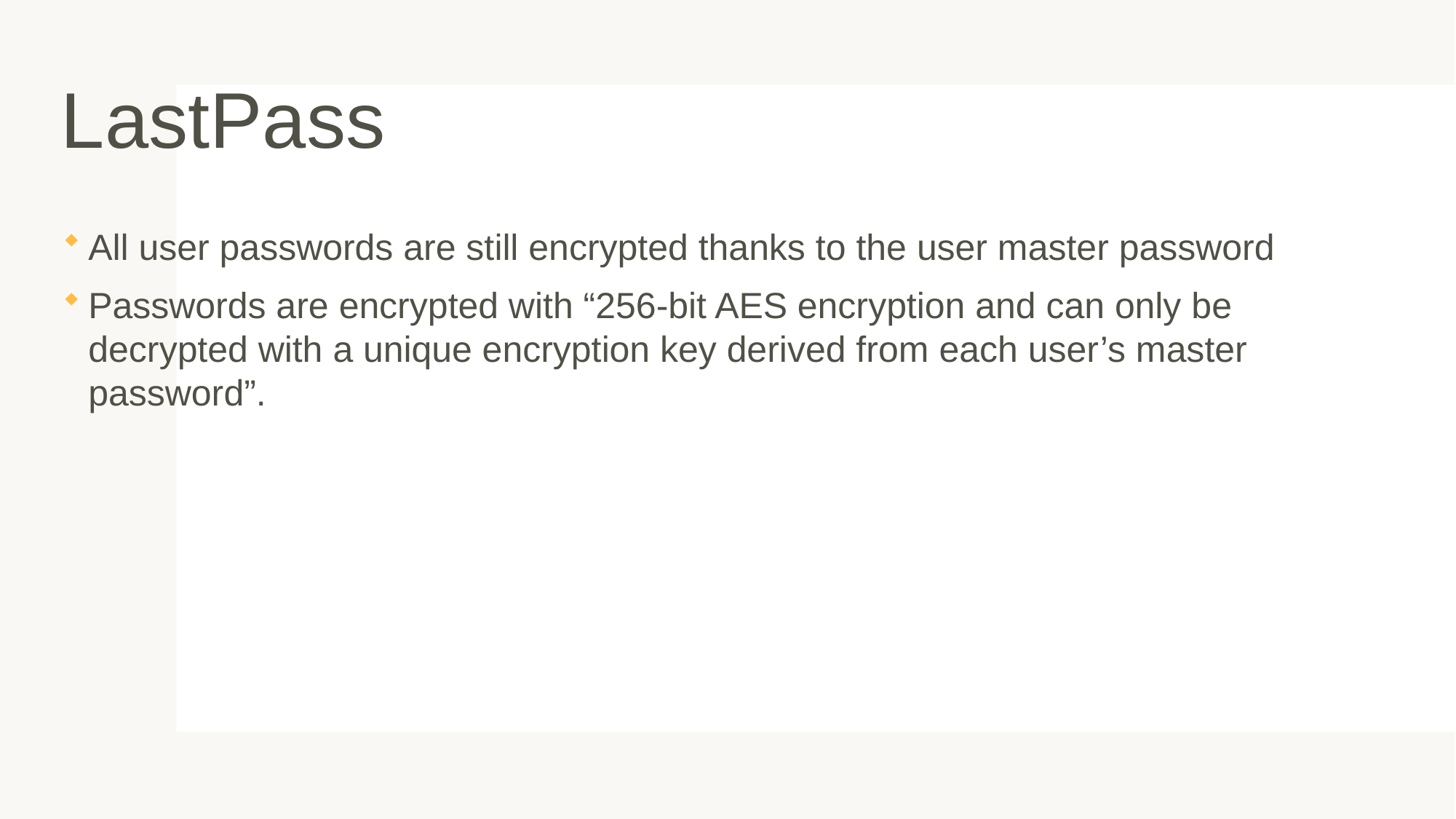

# LastPass
All user passwords are still encrypted thanks to the user master password
Passwords are encrypted with “256-bit AES encryption and can only be decrypted with a unique encryption key derived from each user’s master password”.